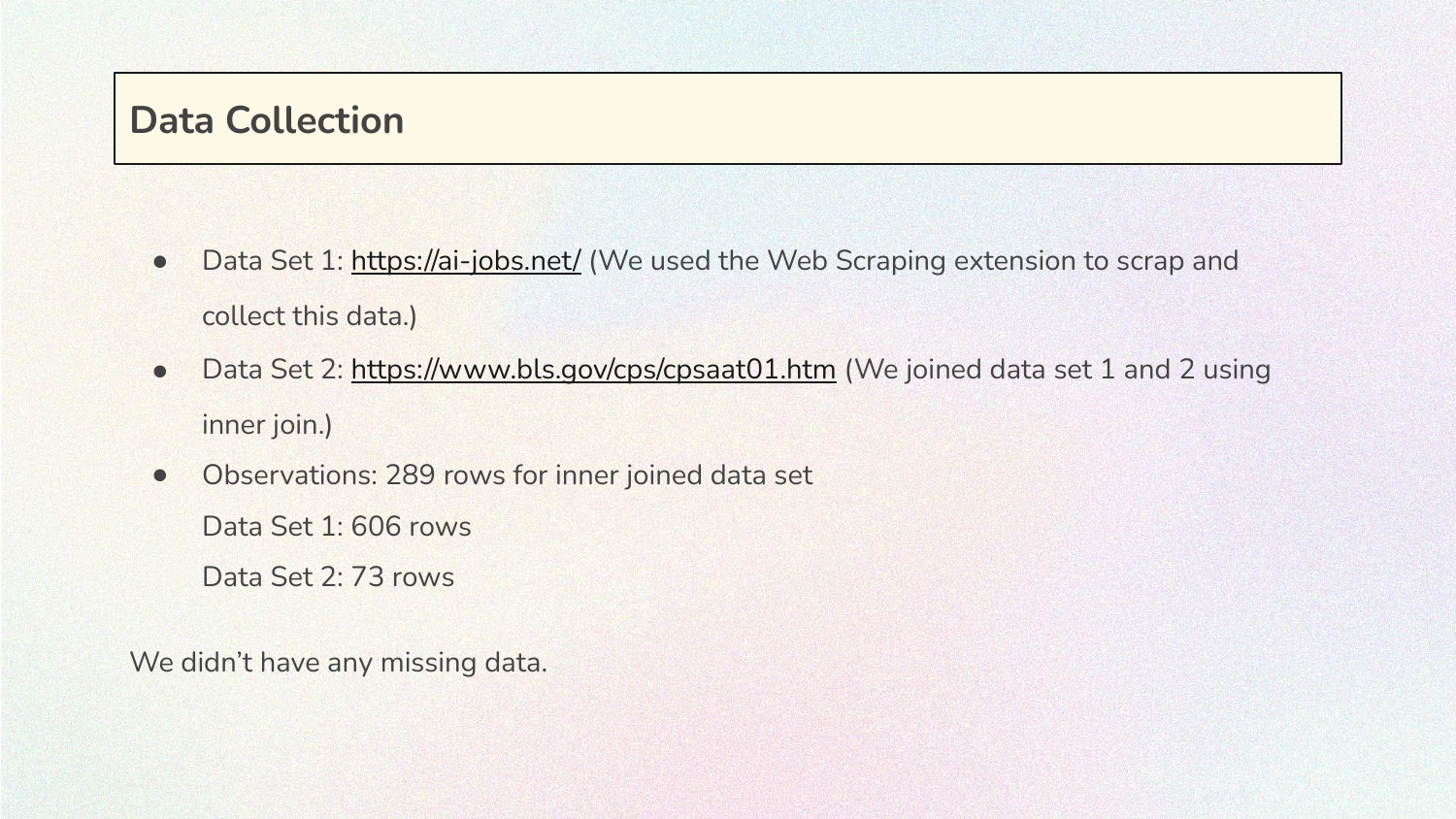

# Data Collection
Data Set 1: https://ai-jobs.net/ (We used the Web Scraping extension to scrap and collect this data.)
Data Set 2: https://www.bls.gov/cps/cpsaat01.htm (We joined data set 1 and 2 using inner join.)
Observations: 289 rows for inner joined data set
Data Set 1: 606 rows
Data Set 2: 73 rows

We didn’t have any missing data.